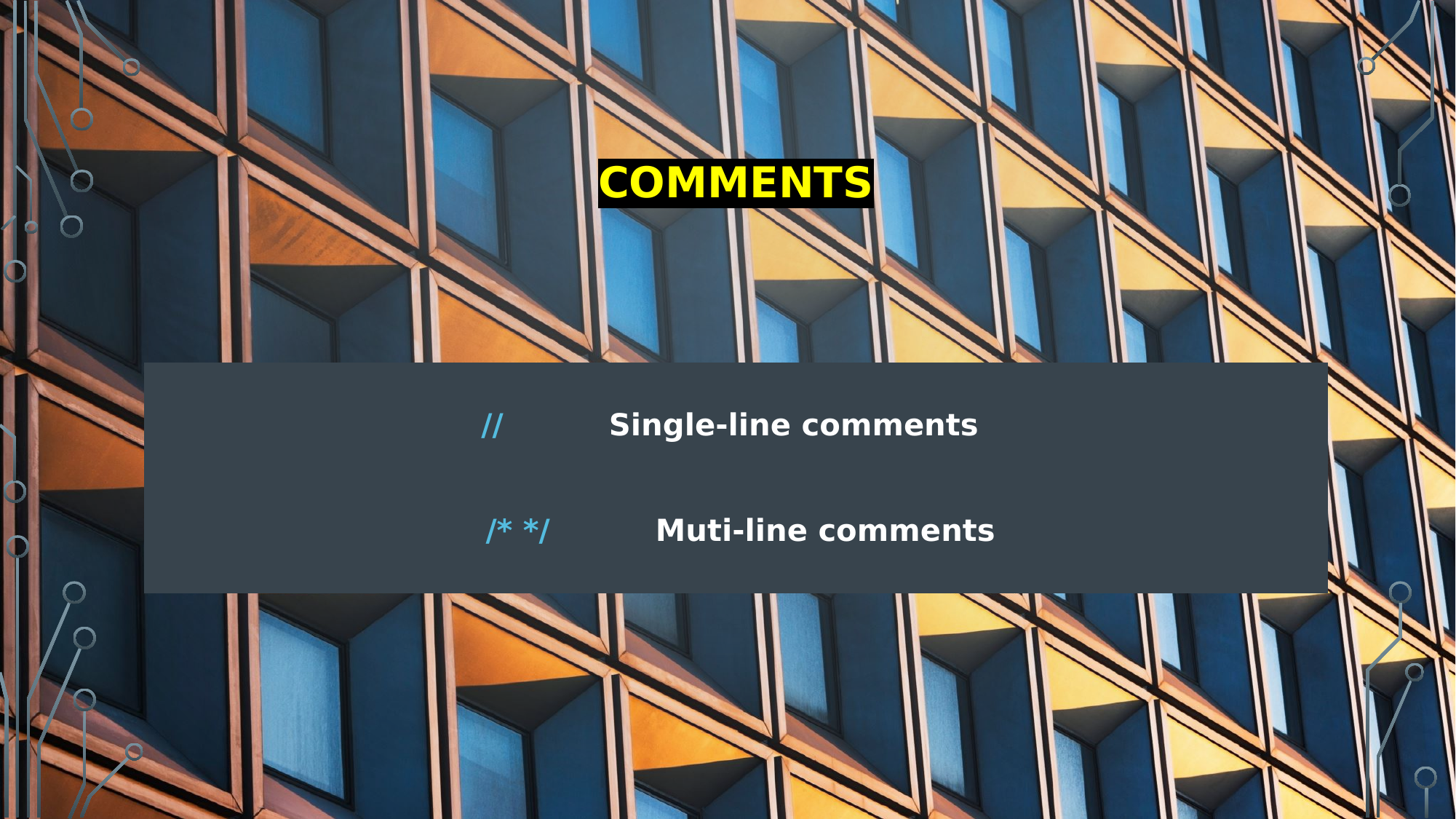

# comments

| //          Single-line comments   /\* \*/          Muti-line comments |
| --- |